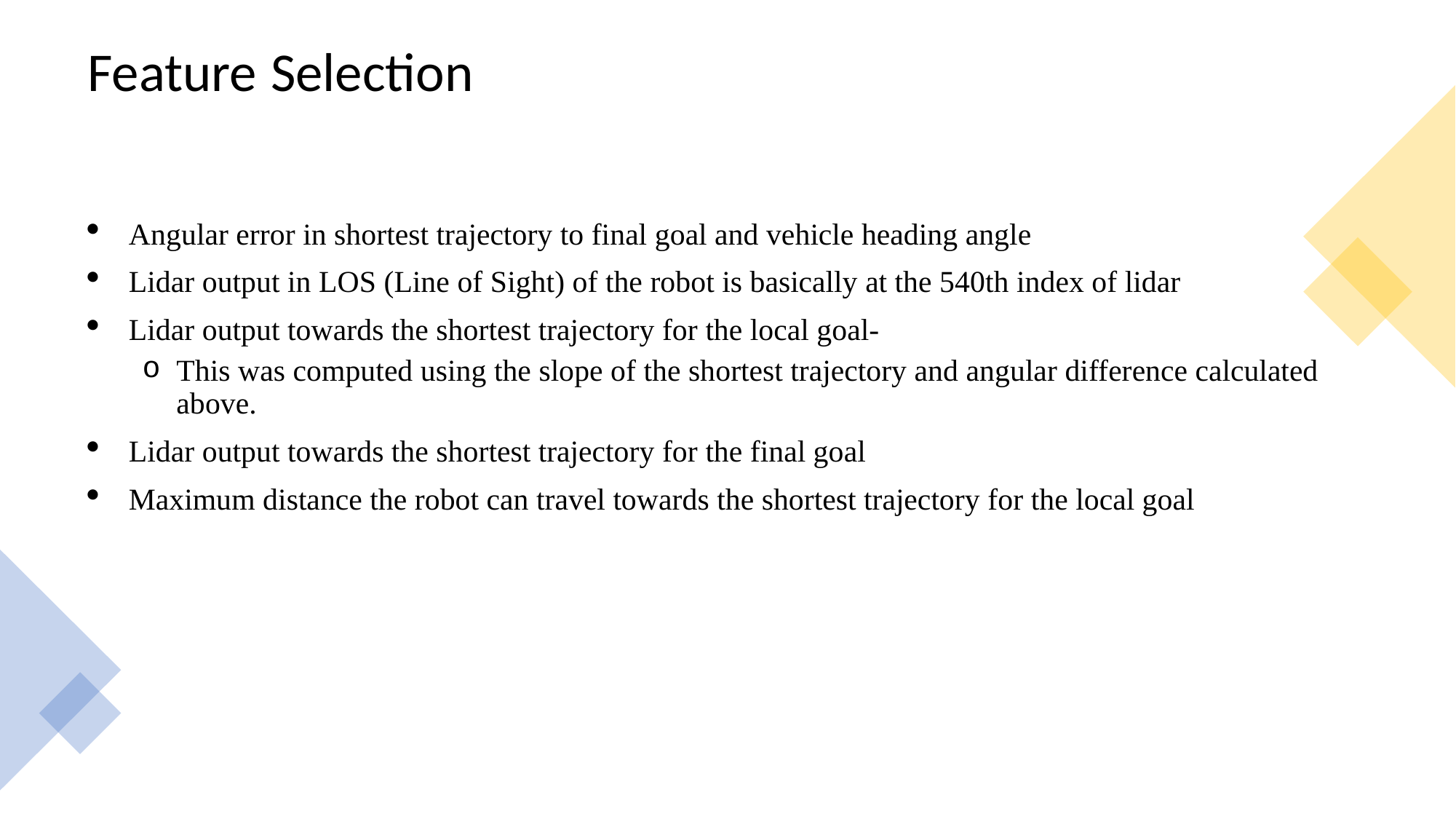

# Feature Selection

Angular error in shortest trajectory to final goal and vehicle heading angle
Lidar output in LOS (Line of Sight) of the robot is basically at the 540th index of lidar
Lidar output towards the shortest trajectory for the local goal-
This was computed using the slope of the shortest trajectory and angular difference calculated above.
Lidar output towards the shortest trajectory for the final goal
Maximum distance the robot can travel towards the shortest trajectory for the local goal